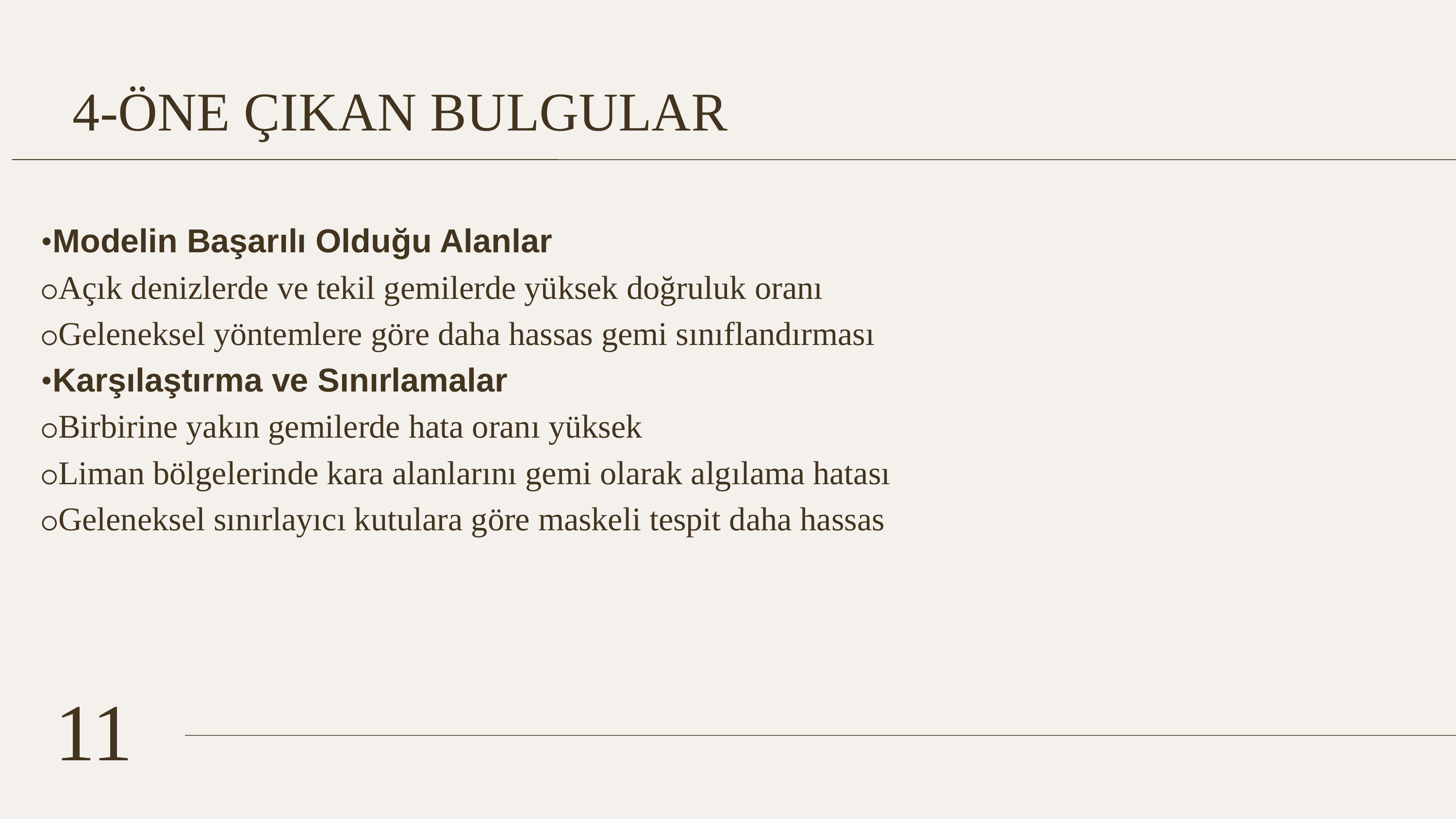

4-ÖNE ÇIKAN BULGULAR

•Modelin Başarılı Olduğu Alanlar
⚬Açık denizlerde ve tekil gemilerde yüksek doğruluk oranı
⚬Geleneksel yöntemlere göre daha hassas gemi sınıflandırması
•Karşılaştırma ve Sınırlamalar
⚬Birbirine yakın gemilerde hata oranı yüksek
⚬Liman bölgelerinde kara alanlarını gemi olarak algılama hatası
⚬Geleneksel sınırlayıcı kutulara göre maskeli tespit daha hassas

11